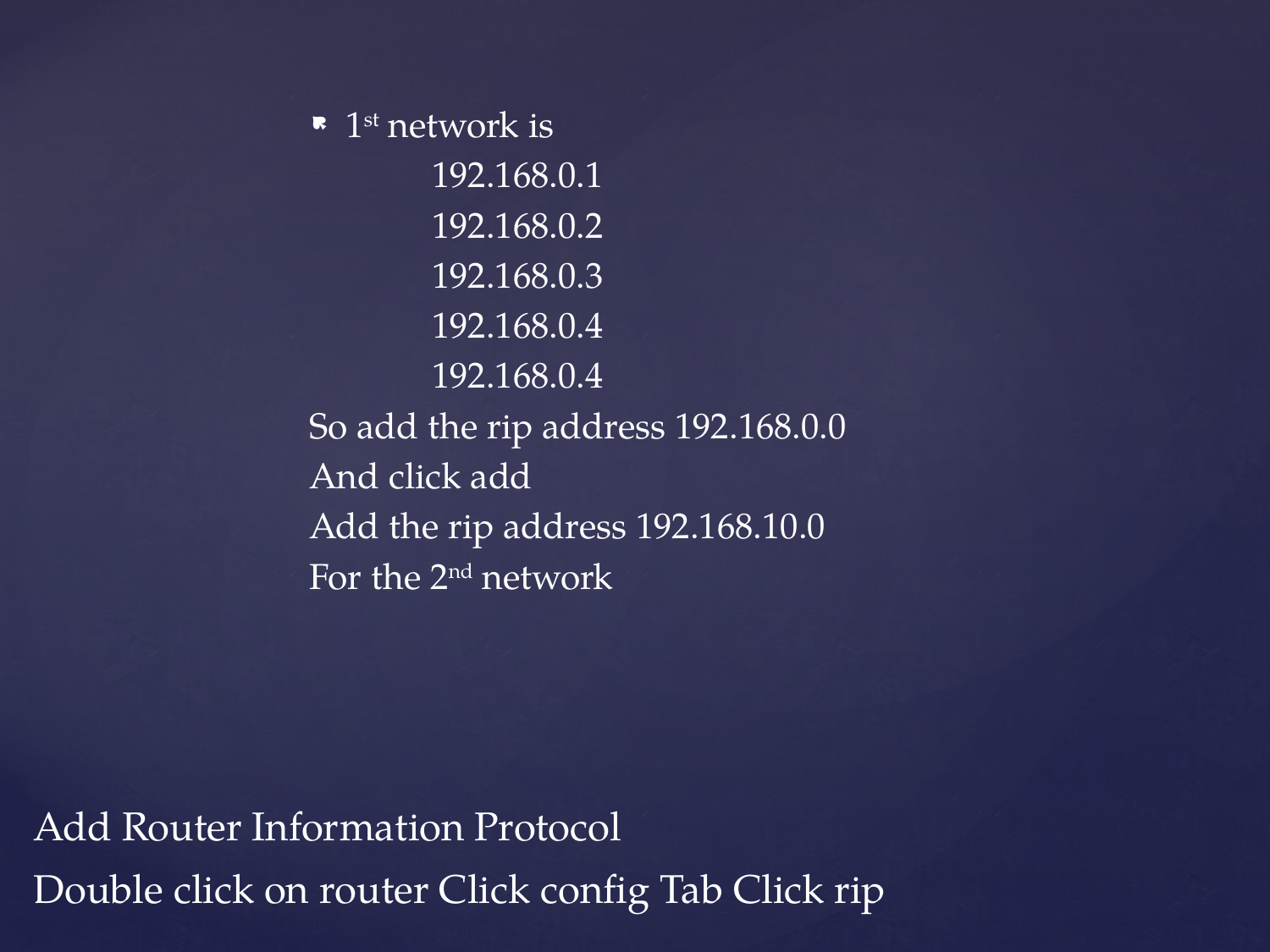

1st network is
	192.168.0.1
	192.168.0.2
	192.168.0.3
	192.168.0.4
	192.168.0.4
So add the rip address 192.168.0.0
And click add
Add the rip address 192.168.10.0
For the 2nd network

# Add Router Information Protocol Double click on router Click config Tab Click rip